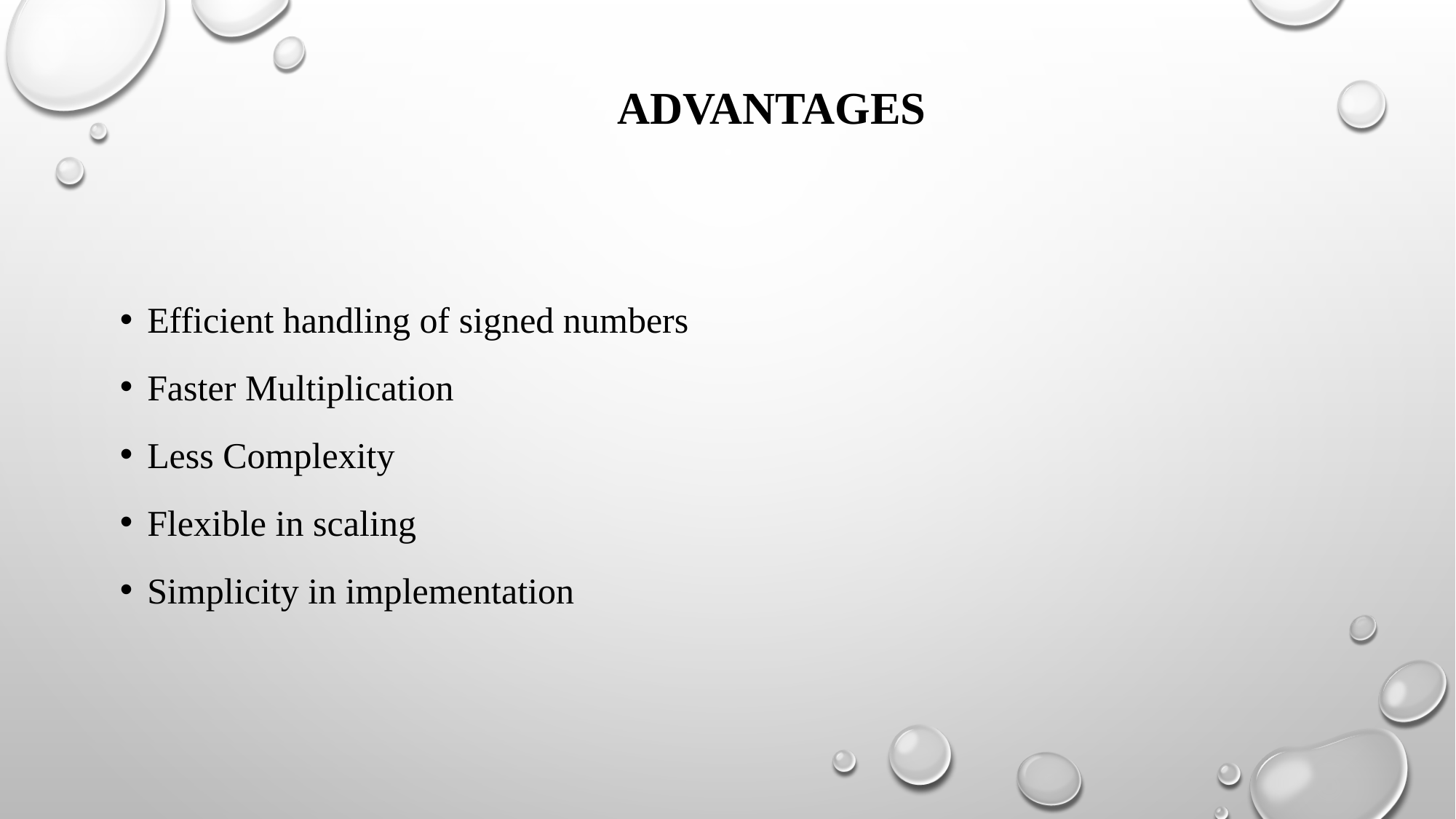

# Advantages
Efficient handling of signed numbers
Faster Multiplication
Less Complexity
Flexible in scaling
Simplicity in implementation